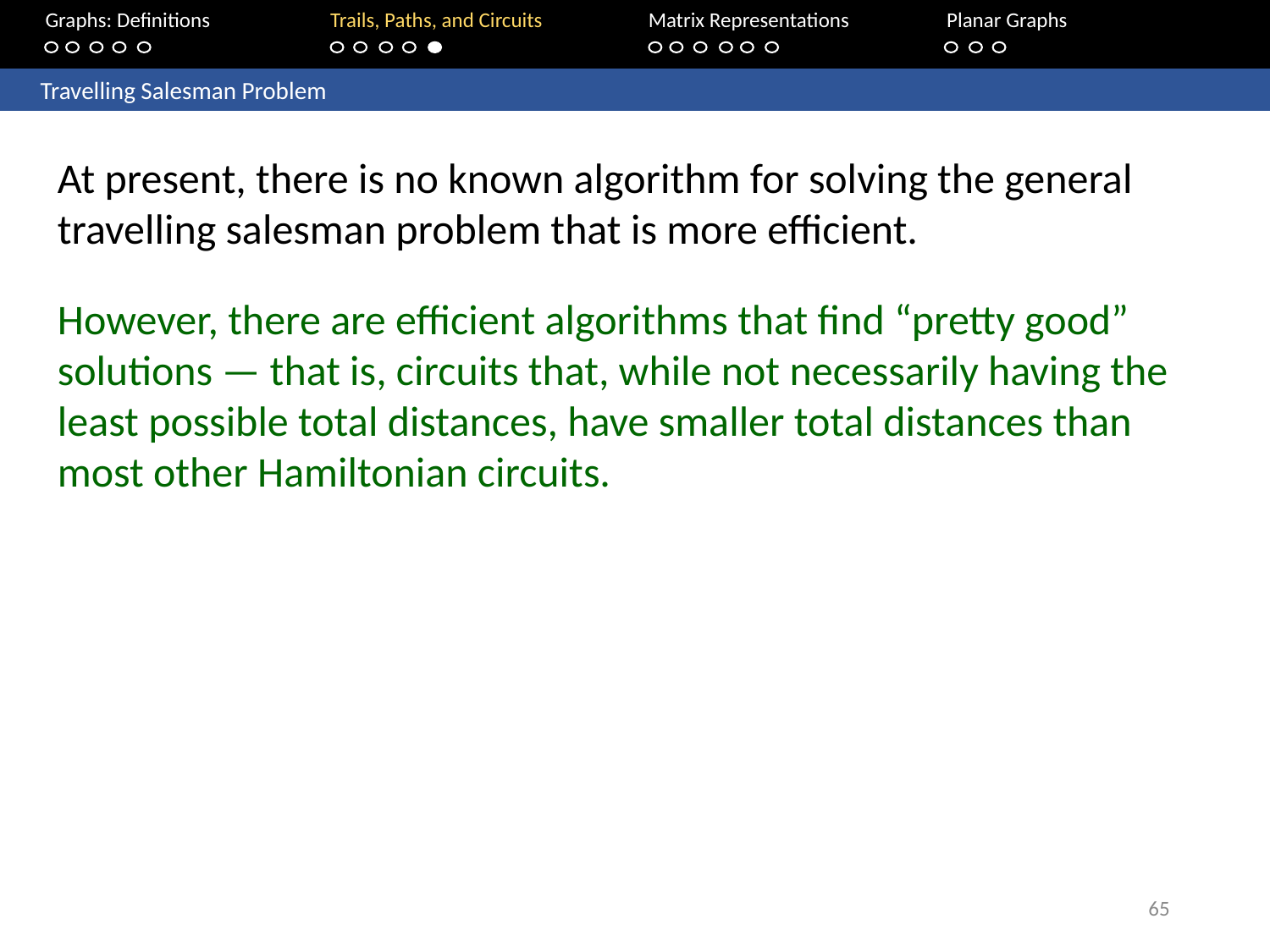

Graphs: Definitions		Trails, Paths, and Circuits	Matrix Representations	Planar Graphs

	Travelling Salesman Problem
At present, there is no known algorithm for solving the general travelling salesman problem that is more efficient.
However, there are efficient algorithms that find “pretty good” solutions — that is, circuits that, while not necessarily having the least possible total distances, have smaller total distances than most other Hamiltonian circuits.
65